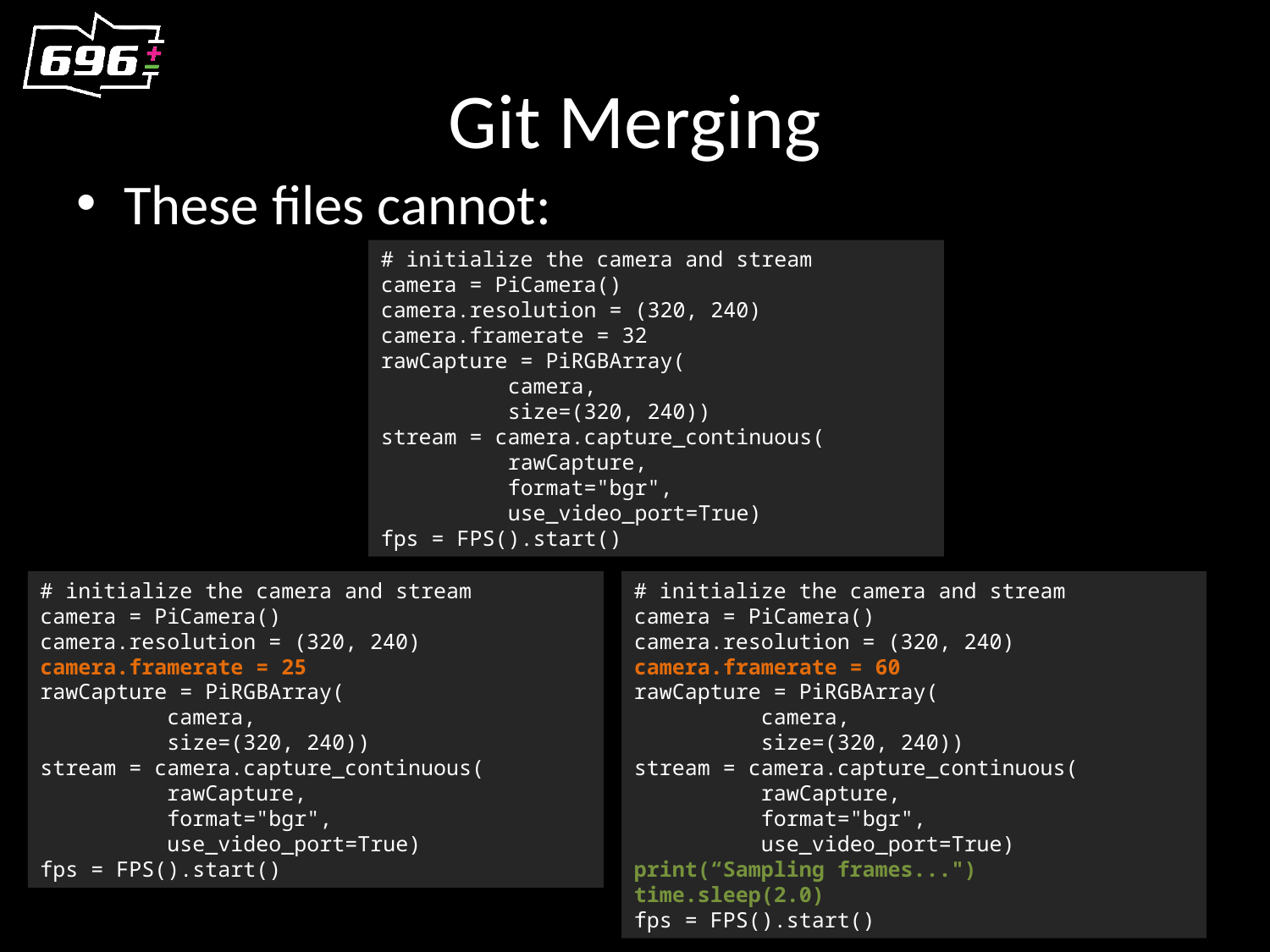

# Git Merging
These files cannot:
# initialize the camera and stream
camera = PiCamera()
camera.resolution = (320, 240)
camera.framerate = 32
rawCapture = PiRGBArray(
	camera,
	size=(320, 240))
stream = camera.capture_continuous(
	rawCapture,
	format="bgr",
	use_video_port=True)
fps = FPS().start()
# initialize the camera and stream
camera = PiCamera()
camera.resolution = (320, 240)
camera.framerate = 25
rawCapture = PiRGBArray(
	camera,
	size=(320, 240))
stream = camera.capture_continuous(
	rawCapture,
	format="bgr",
	use_video_port=True)
fps = FPS().start()
# initialize the camera and stream
camera = PiCamera()
camera.resolution = (320, 240)
camera.framerate = 60
rawCapture = PiRGBArray(
	camera,
	size=(320, 240))
stream = camera.capture_continuous(
	rawCapture,
	format="bgr",
	use_video_port=True)
print(“Sampling frames...")
time.sleep(2.0)
fps = FPS().start()